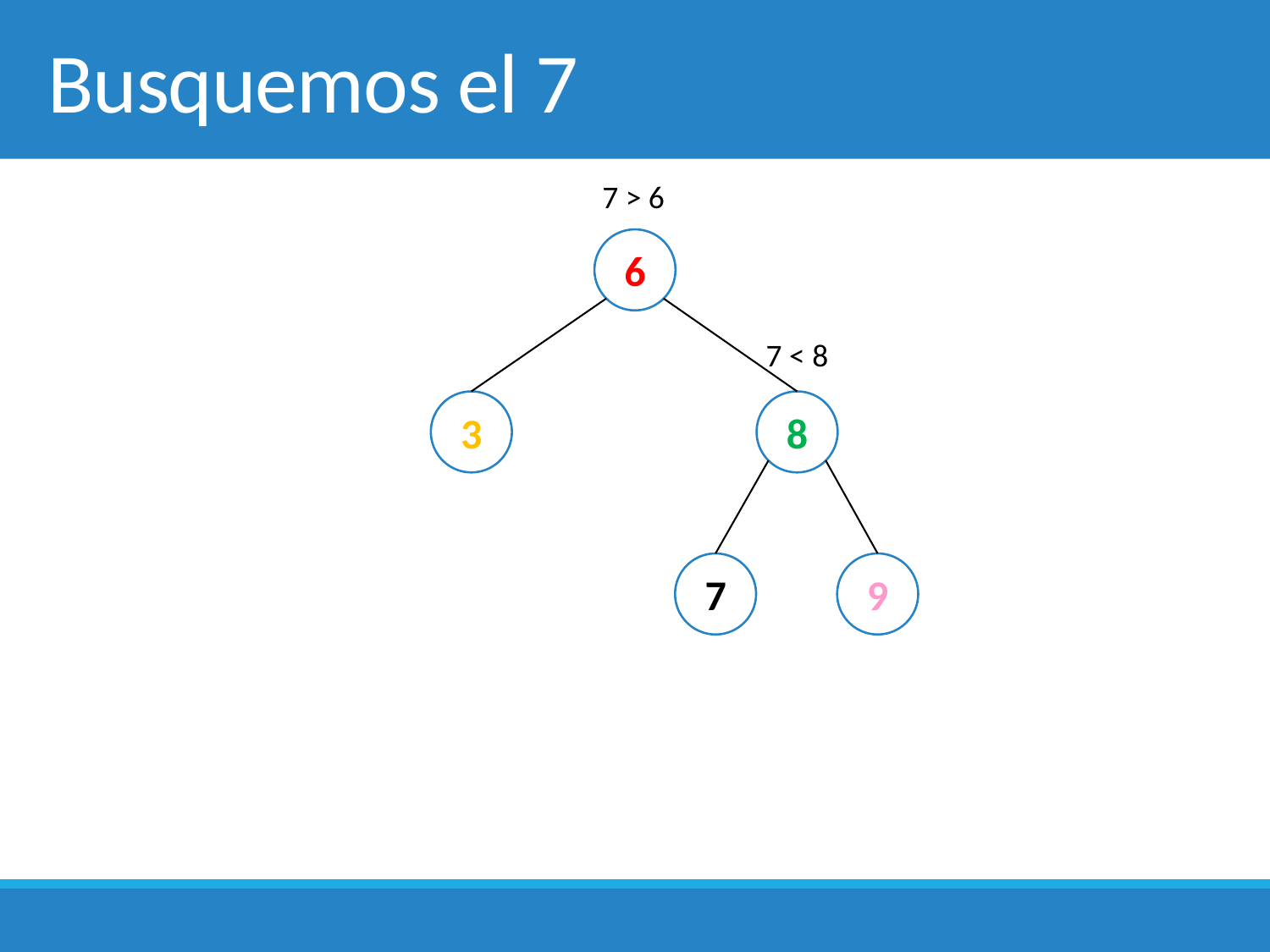

# Busquemos el 7
7 > 6
6
7 < 8
3
8
7
9